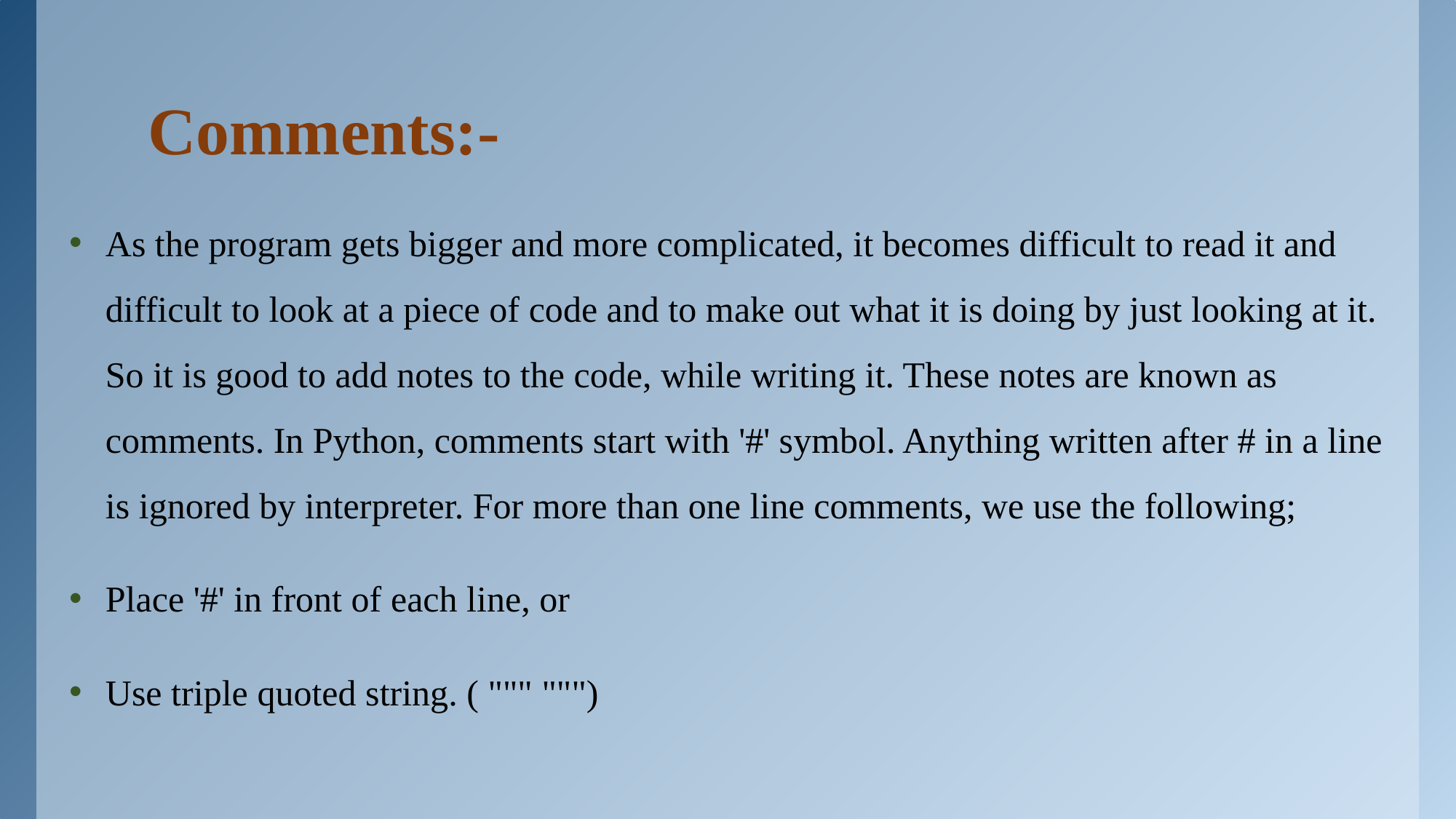

# Comments:-
As the program gets bigger and more complicated, it becomes difficult to read it and difficult to look at a piece of code and to make out what it is doing by just looking at it. So it is good to add notes to the code, while writing it. These notes are known as comments. In Python, comments start with '#' symbol. Anything written after # in a line is ignored by interpreter. For more than one line comments, we use the following;
Place '#' in front of each line, or
Use triple quoted string. ( """ """)